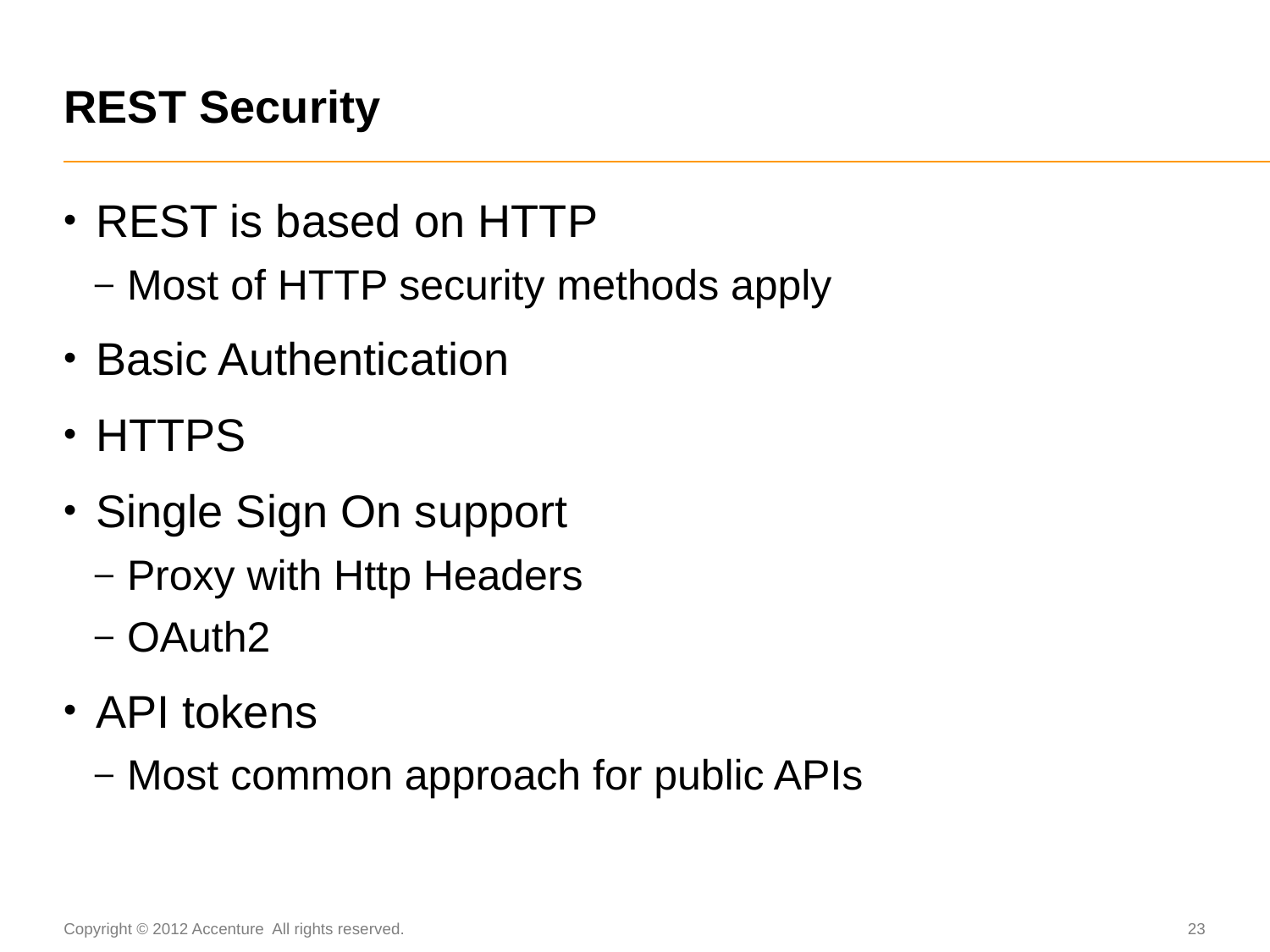

# REST Security
REST is based on HTTP
Most of HTTP security methods apply
Basic Authentication
HTTPS
Single Sign On support
Proxy with Http Headers
OAuth2
API tokens
Most common approach for public APIs